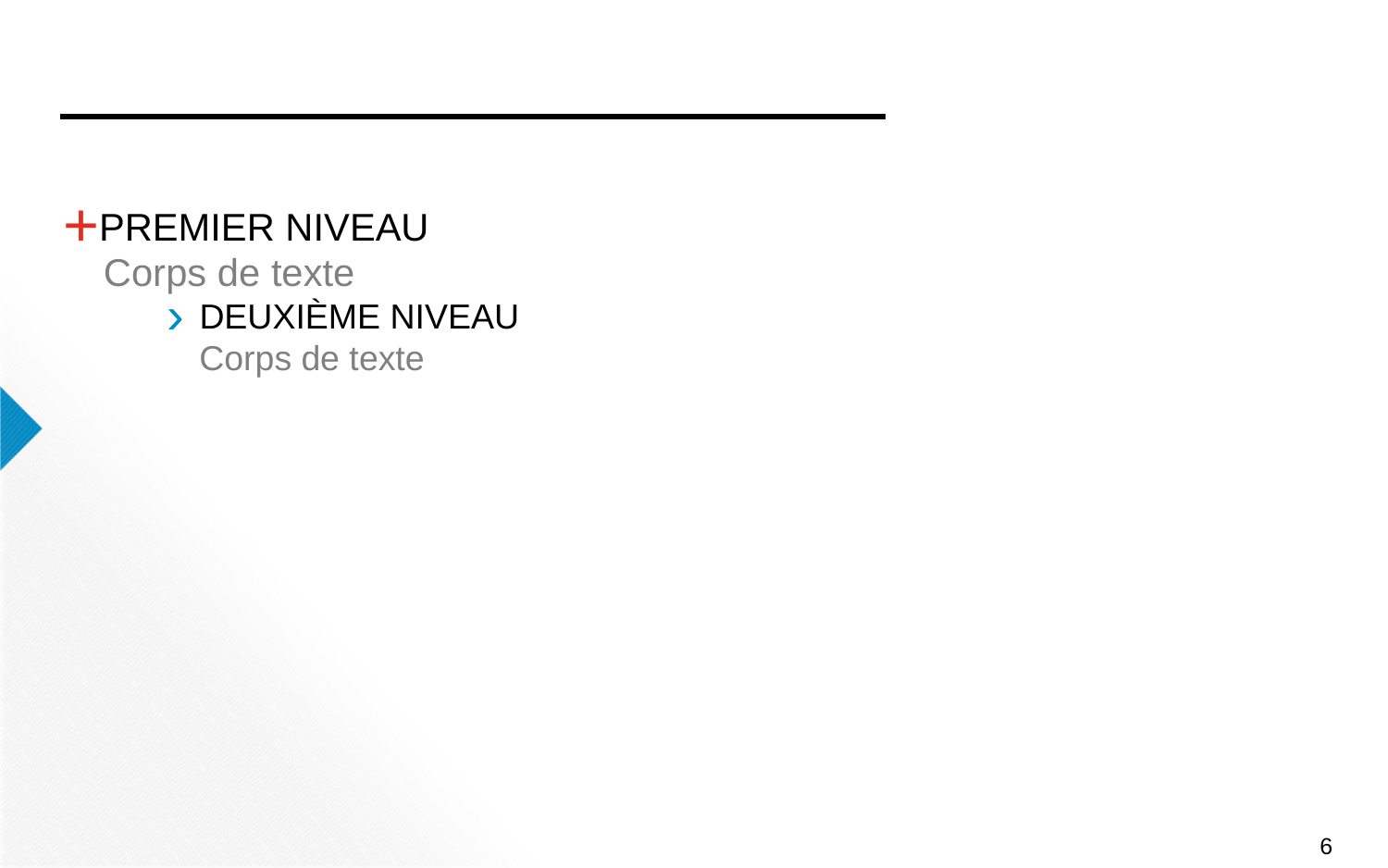

#

Premier niveau
Corps de texte
Deuxième niveau
Corps de texte
6